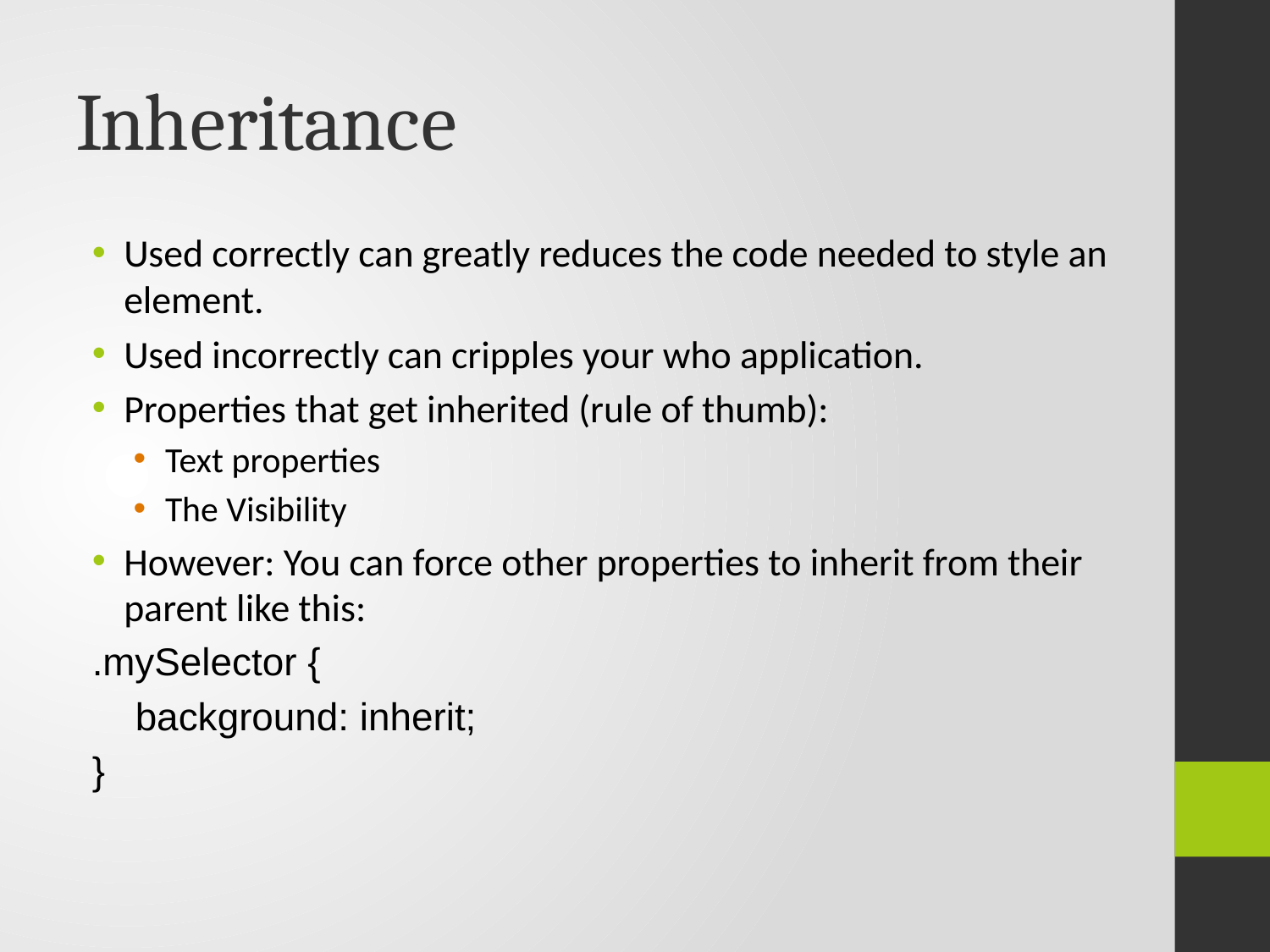

# Inheritance
Used correctly can greatly reduces the code needed to style an element.
Used incorrectly can cripples your who application.
Properties that get inherited (rule of thumb):
Text properties
The Visibility
However: You can force other properties to inherit from their parent like this:
.mySelector {
    background: inherit;
}